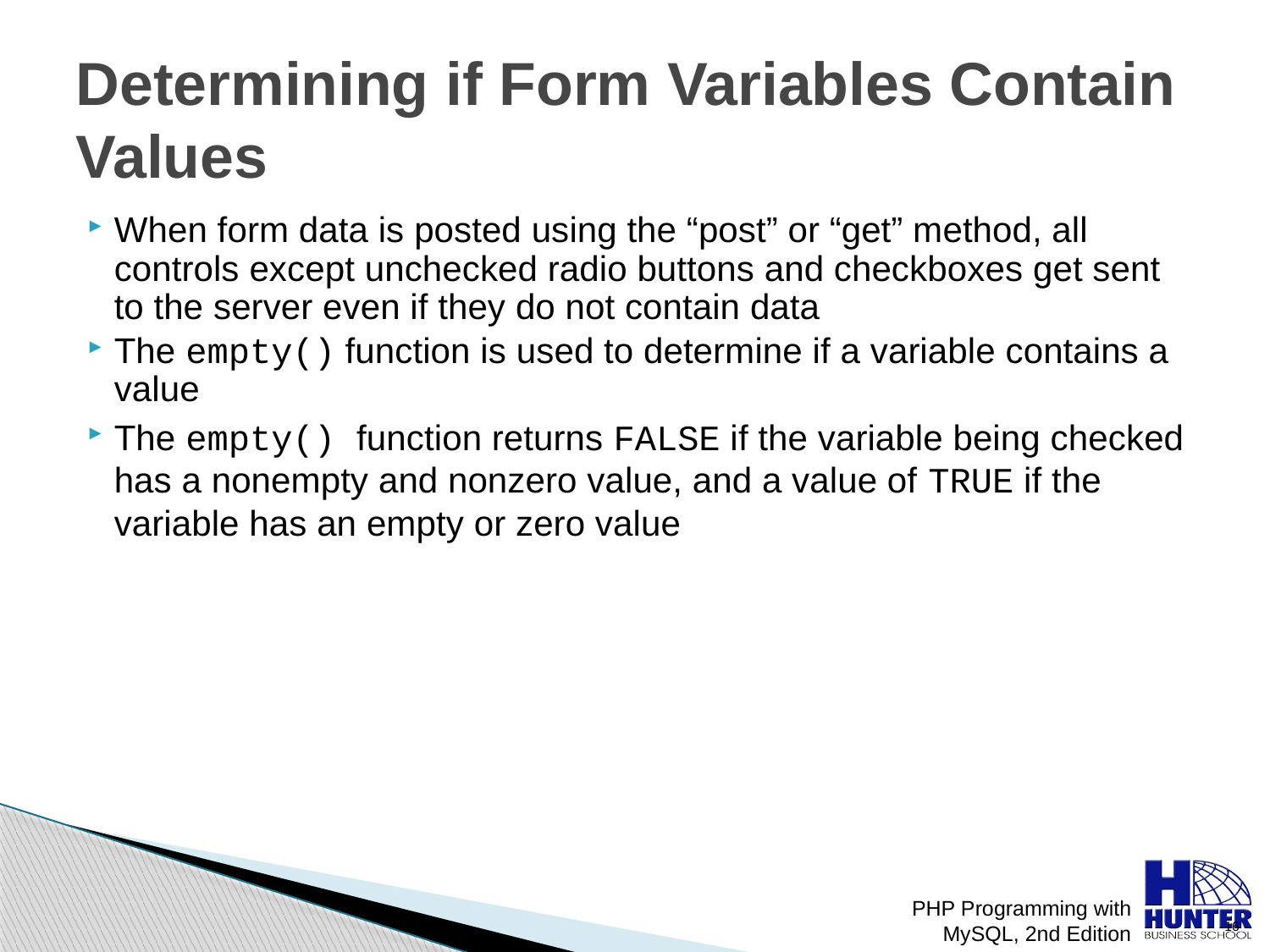

# Determining if Form Variables Contain Values
When form data is posted using the “post” or “get” method, all controls except unchecked radio buttons and checkboxes get sent to the server even if they do not contain data
The empty() function is used to determine if a variable contains a value
The empty() function returns FALSE if the variable being checked has a nonempty and nonzero value, and a value of TRUE if the variable has an empty or zero value
PHP Programming with MySQL, 2nd Edition
 16